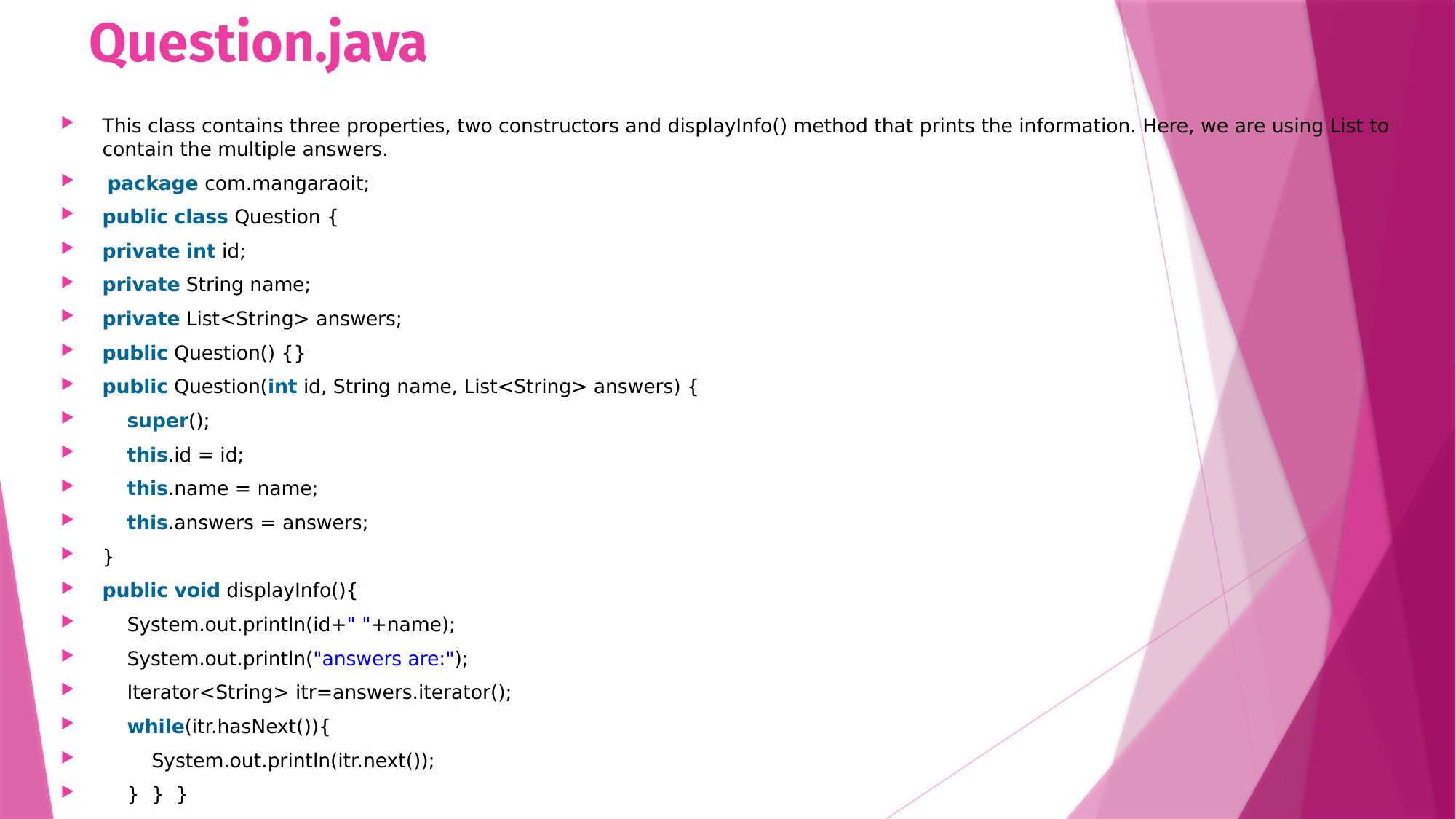

# Question.java
This class contains three properties, two constructors and displayInfo() method that prints the information. Here, we are using List to contain the multiple answers.
 package com.mangaraoit;
public class Question {
private int id;
private String name;
private List<String> answers;
public Question() {}
public Question(int id, String name, List<String> answers) {
    super();
    this.id = id;
    this.name = name;
    this.answers = answers;
}
public void displayInfo(){
    System.out.println(id+" "+name);
    System.out.println("answers are:");
    Iterator<String> itr=answers.iterator();
    while(itr.hasNext()){
        System.out.println(itr.next());
    }  }  }